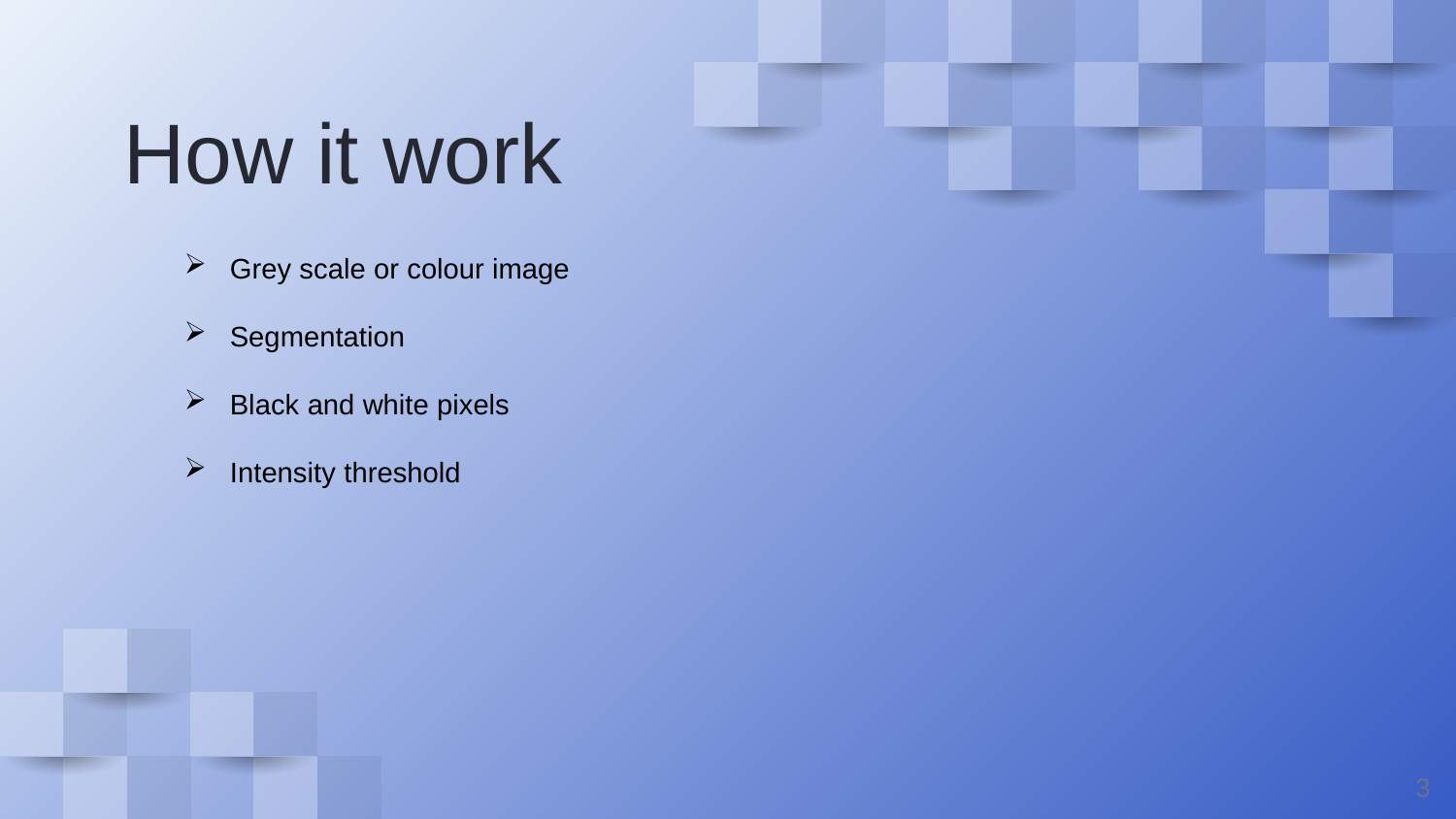

# How it work
Grey scale or colour image

Segmentation

Black and white pixels

Intensity threshold

3